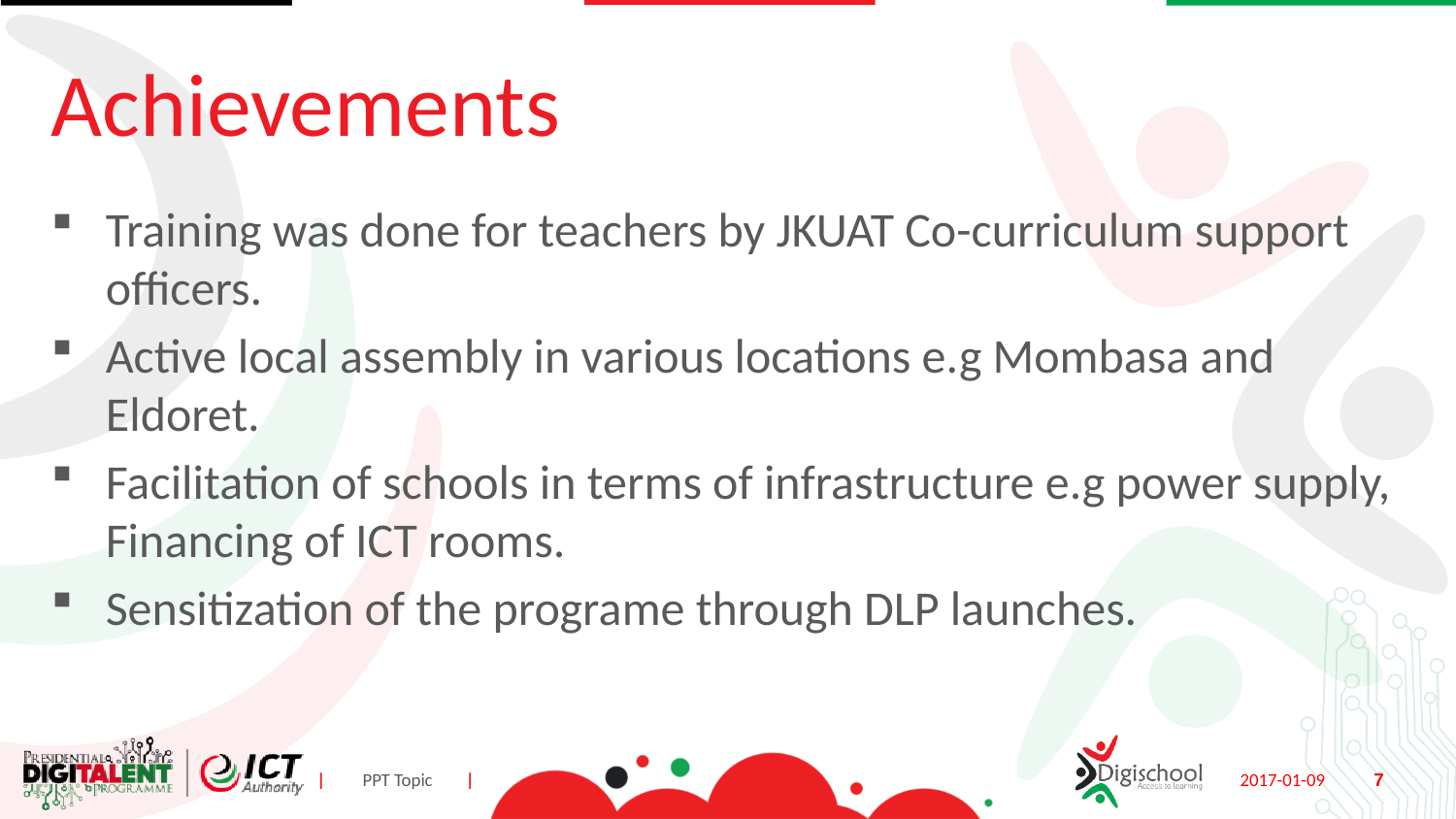

# Achievements
Training was done for teachers by JKUAT Co-curriculum support officers.
Active local assembly in various locations e.g Mombasa and Eldoret.
Facilitation of schools in terms of infrastructure e.g power supply, Financing of ICT rooms.
Sensitization of the programe through DLP launches.